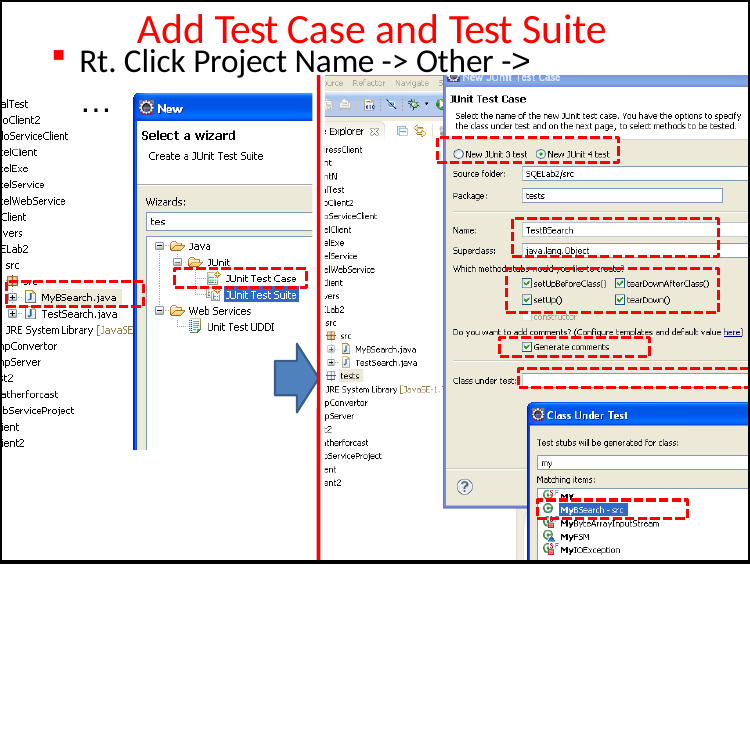

# Add Test Case and Test Suite
Rt. Click Project Name -> Other -> …